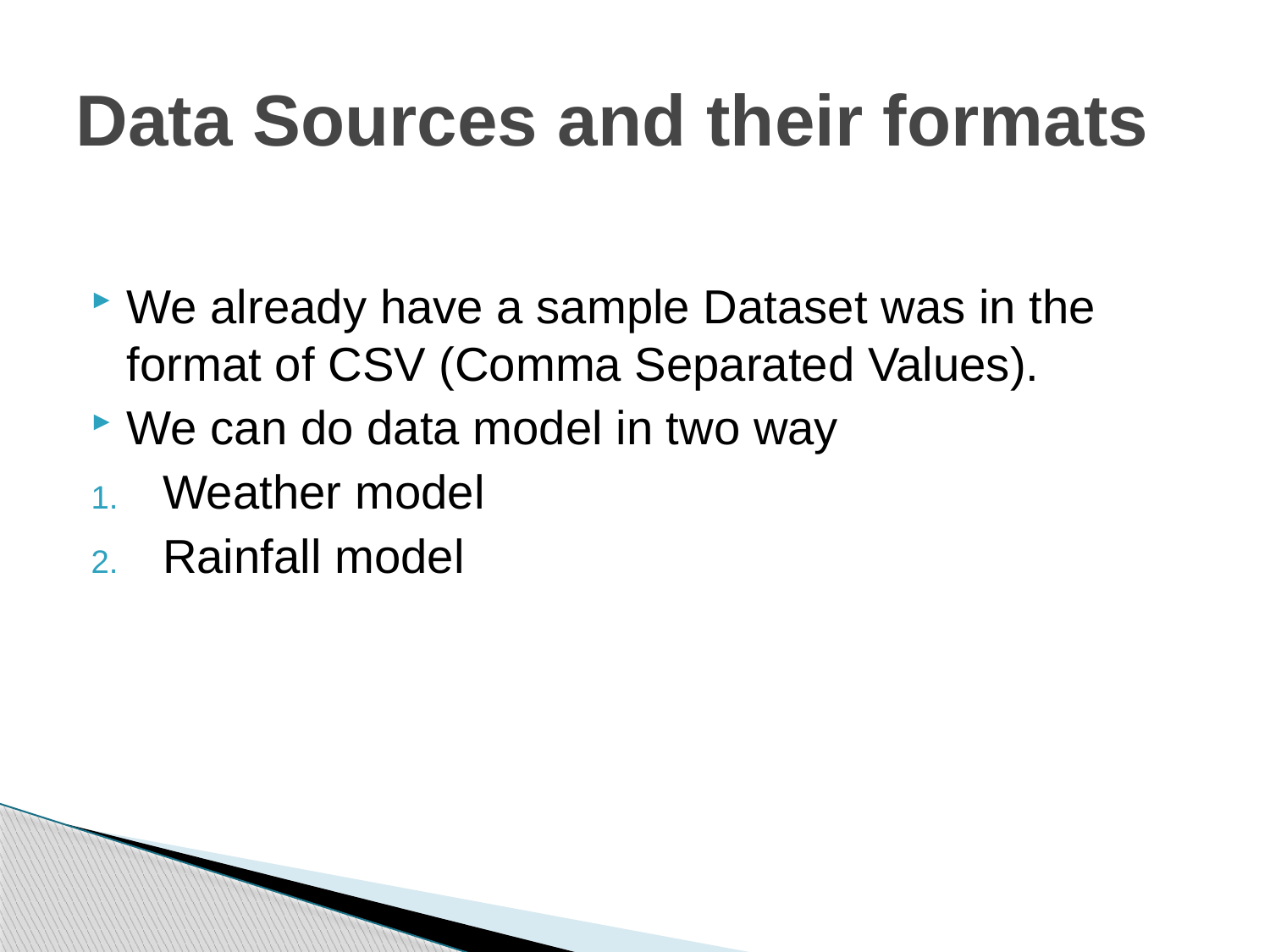

# Data Sources and their formats

We already have a sample Dataset was in the format of CSV (Comma Separated Values).
We can do data model in two way
Weather model
Rainfall model